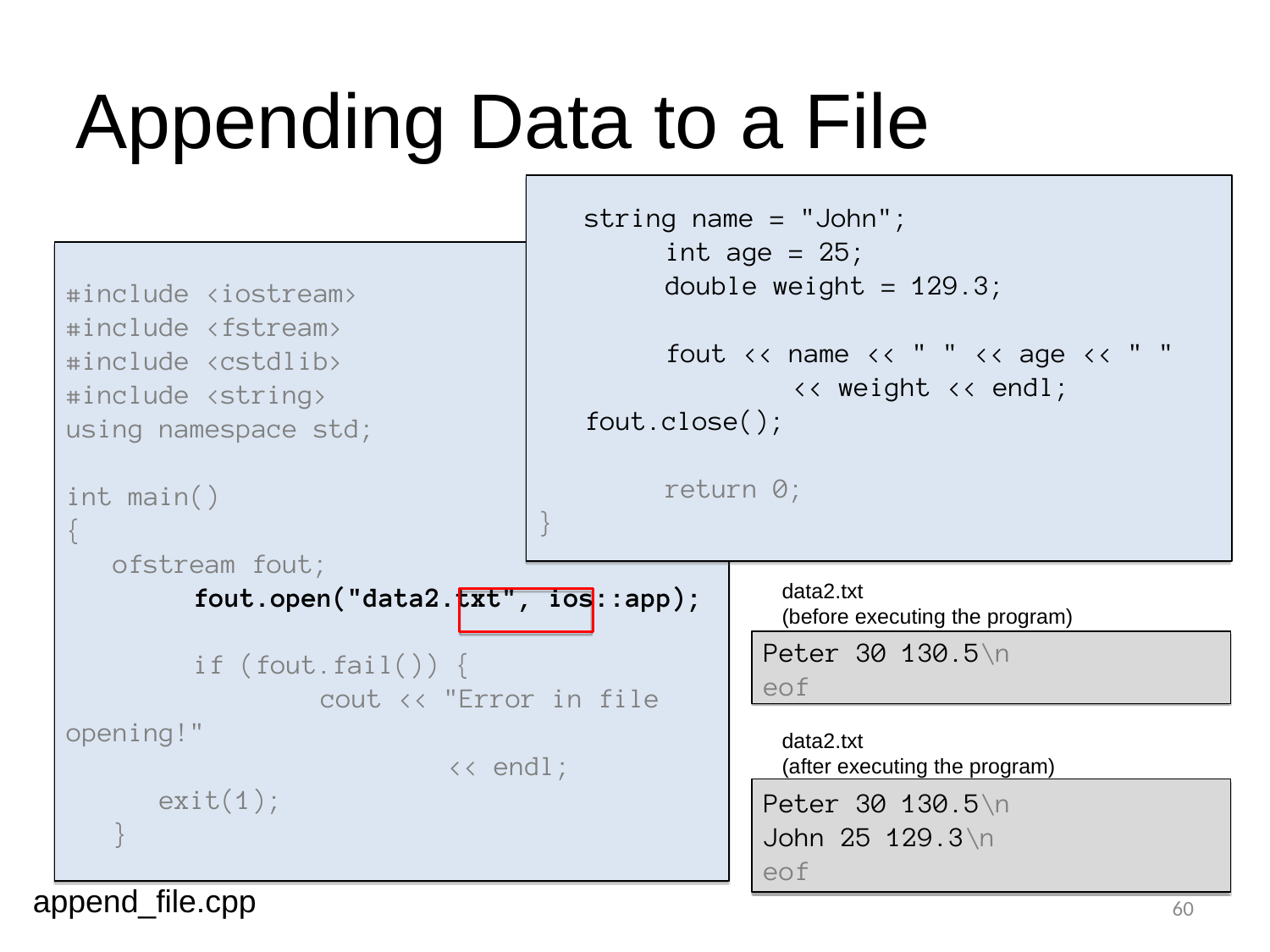

Appending Data to a File
   string name = "John";
	int age = 25;
	double weight = 129.3;

	fout << name << " " << age << " "
		<< weight << endl;
   fout.close();

	return 0;
}
#include <iostream>
#include <fstream>
#include <cstdlib>
#include <string>
using namespace std;

int main()
{
   ofstream fout;
	fout.open("data2.txt", ios::app);

	if (fout.fail()) {
		cout << "Error in file opening!"
			<< endl;
      exit(1);
   }
data2.txt
(before executing the program)

Peter 30 130.5\n
eof
data2.txt
(after executing the program)
Peter 30 130.5\n
John 25 129.3\n
eof
append_file.cpp
60